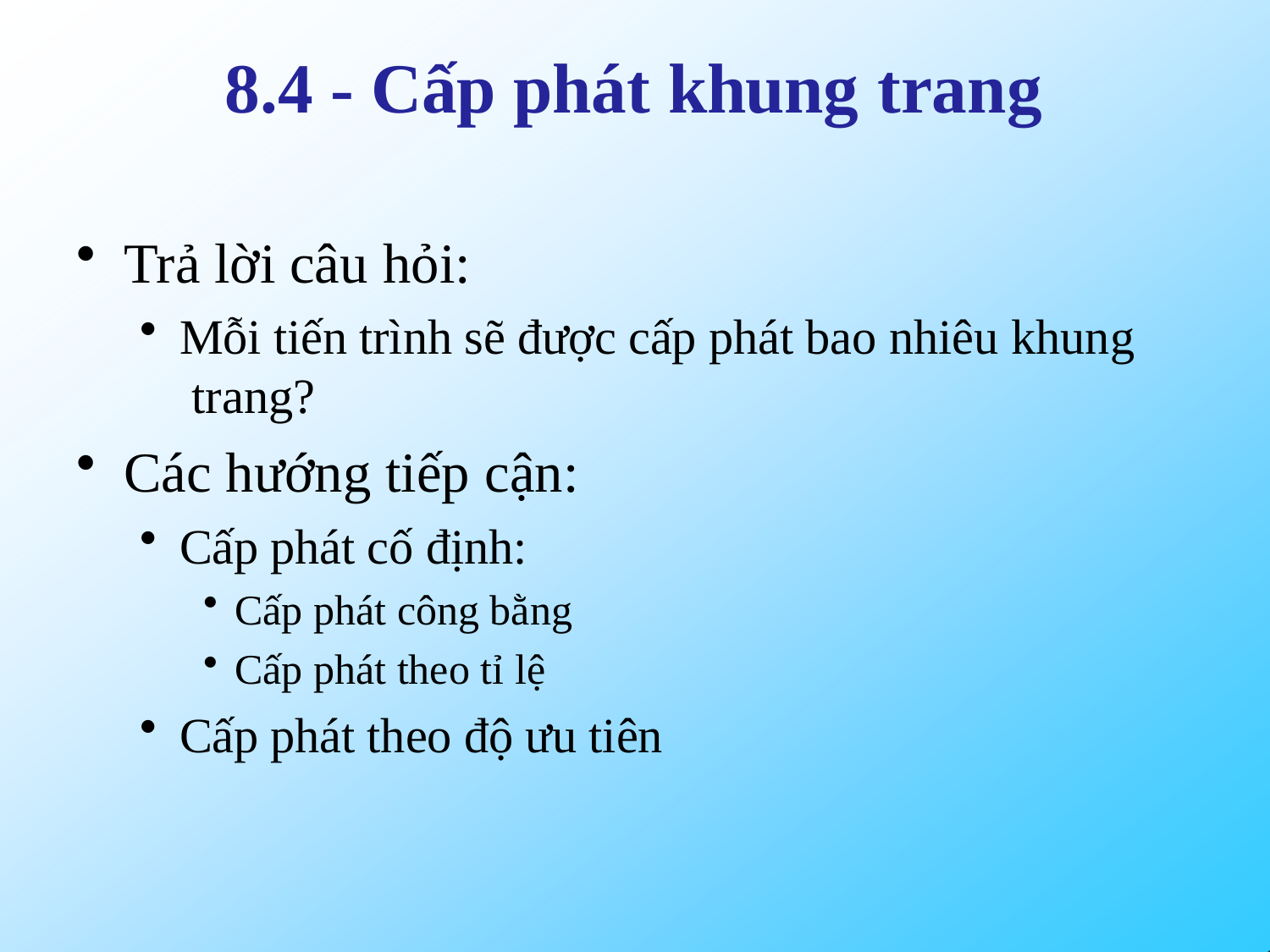

# 8.4 - Cấp phát khung trang
Trả lời câu hỏi:
Mỗi tiến trình sẽ được cấp phát bao nhiêu khung  trang?
Các hướng tiếp cận:
Cấp phát cố định:
Cấp phát công bằng
Cấp phát theo tỉ lệ
Cấp phát theo độ ưu tiên